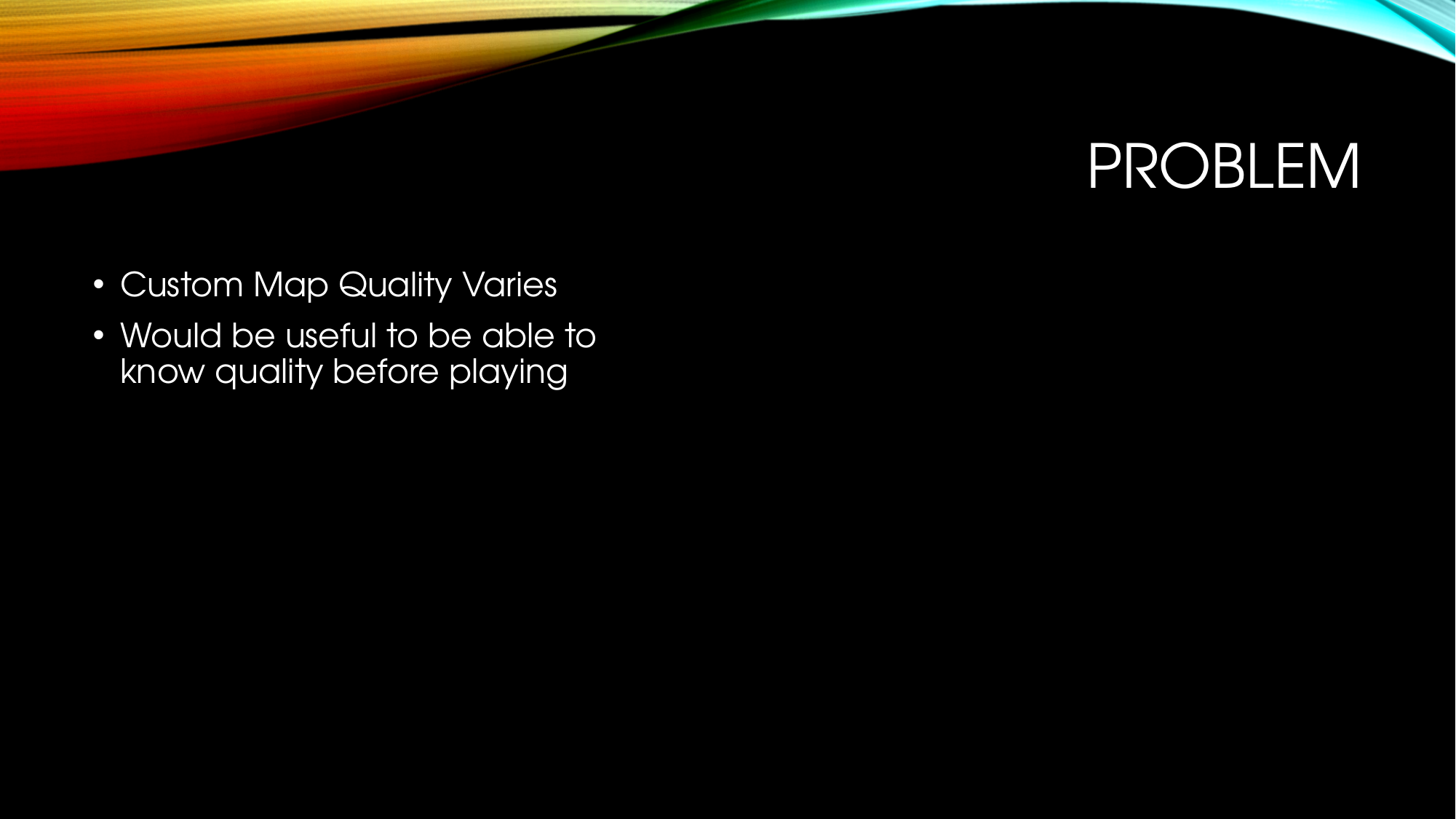

# Problem
Custom Map Quality Varies
Would be useful to be able to know quality before playing